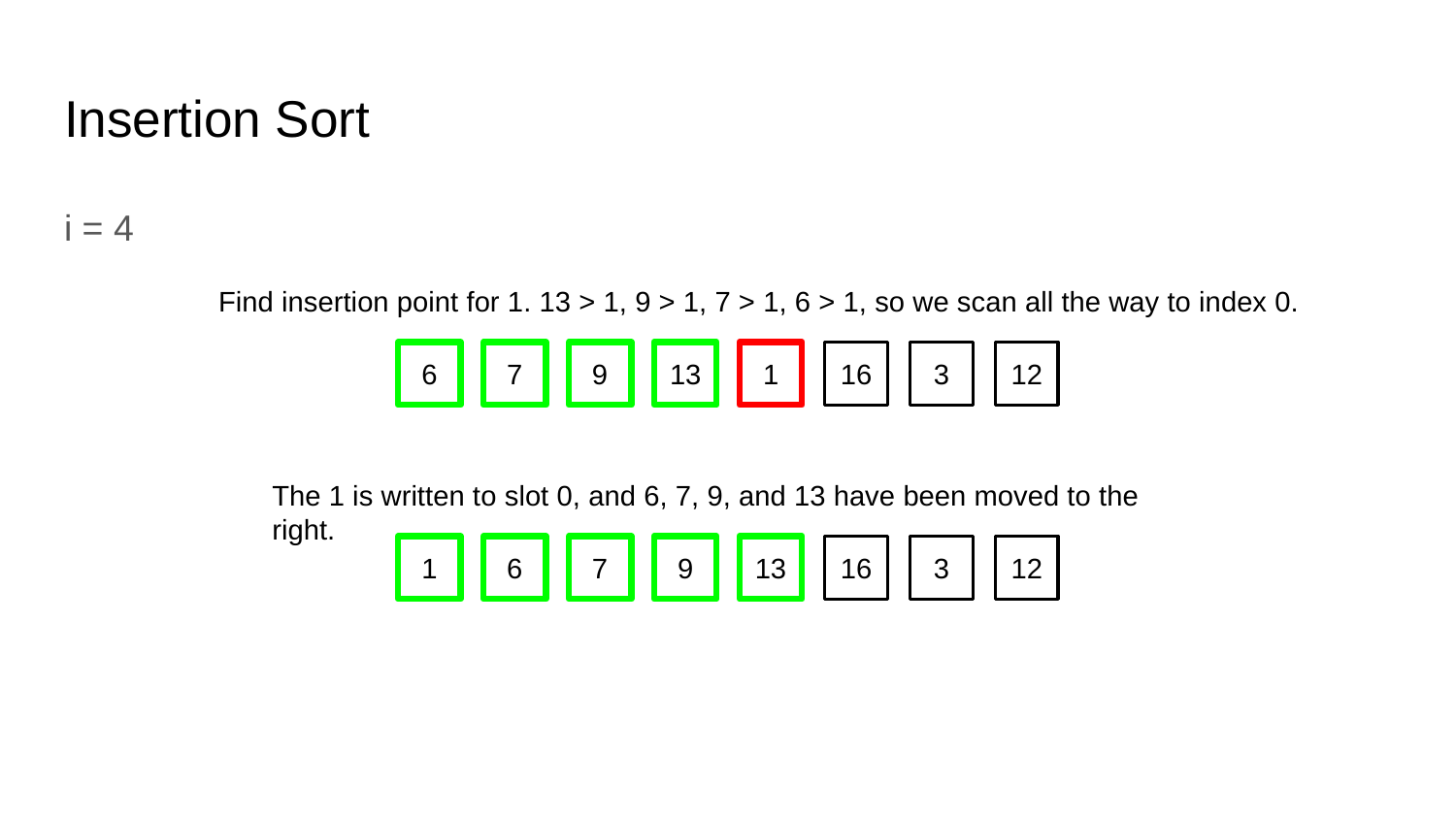

# Insertion Sort
i = 4
Find insertion point for 1. 13 > 1, 9 > 1, 7 > 1, 6 > 1, so we scan all the way to index 0.
6
7
9
13
1
16
3
12
The 1 is written to slot 0, and 6, 7, 9, and 13 have been moved to the right.
1
6
7
9
13
16
3
12